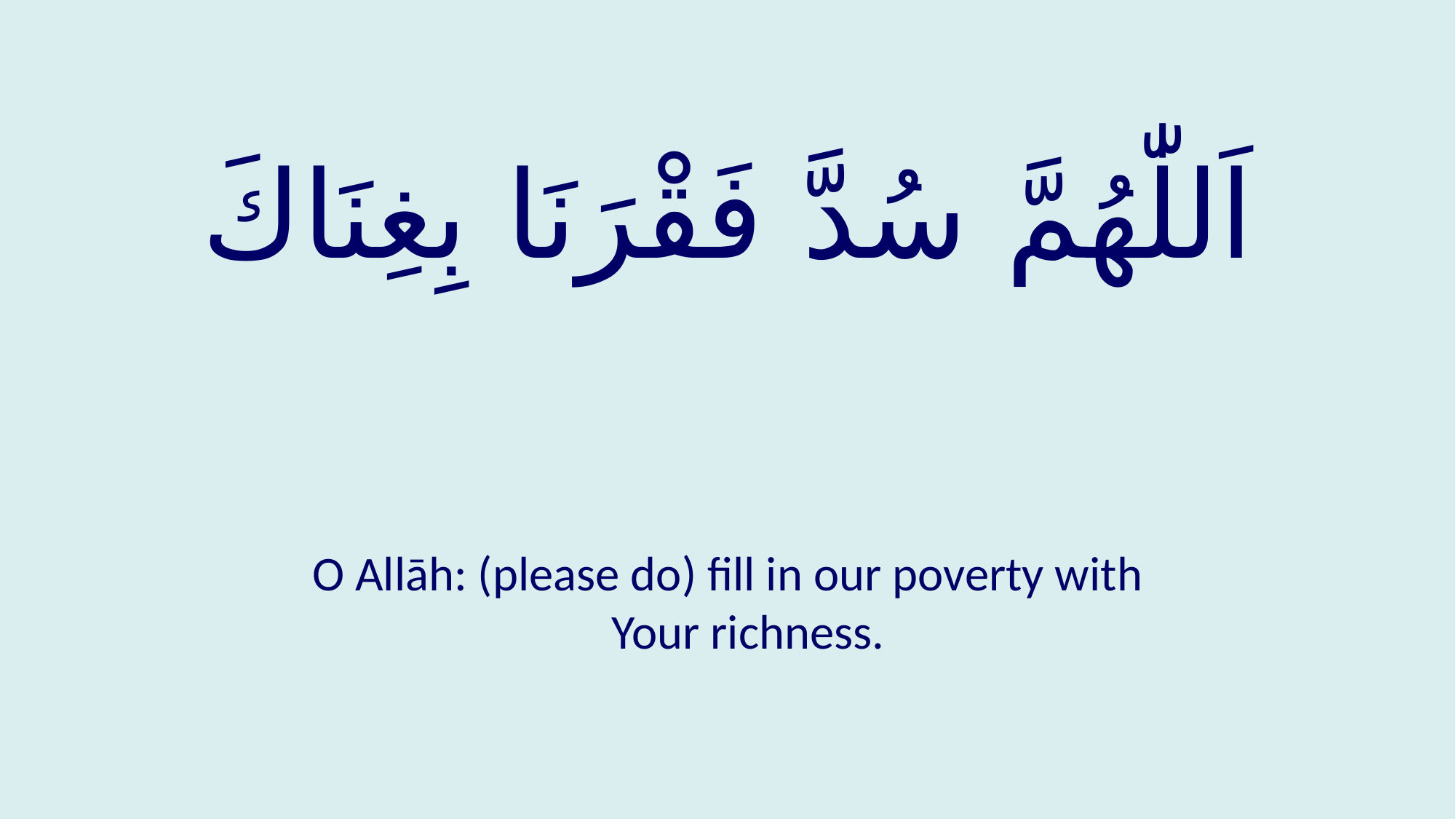

# اَللّٰهُمَّ سُدَّ فَقْرَنَا بِغِنَاكَ
O Allāh: (please do) fill in our poverty with Your richness.